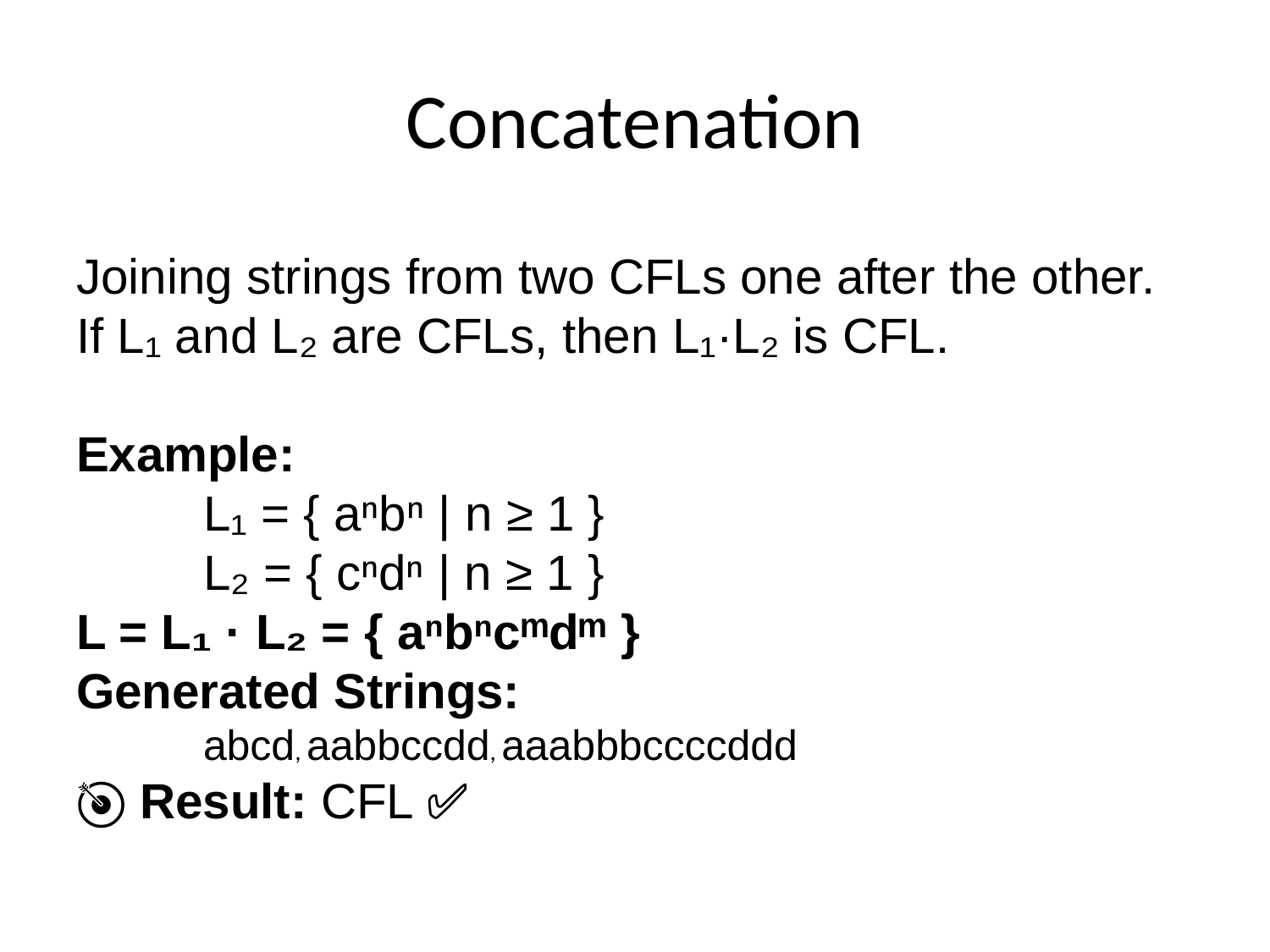

# Concatenation
Joining strings from two CFLs one after the other.
If L₁ and L₂ are CFLs, then L₁·L₂ is CFL.

Example:
	L₁ = { aⁿbⁿ | n ≥ 1 }
	L₂ = { cⁿdⁿ | n ≥ 1 }
L = L₁ · L₂ = { aⁿbⁿcᵐdᵐ }
Generated Strings:
	abcd, aabbccdd, aaabbbccccddd
🎯 Result: CFL ✅